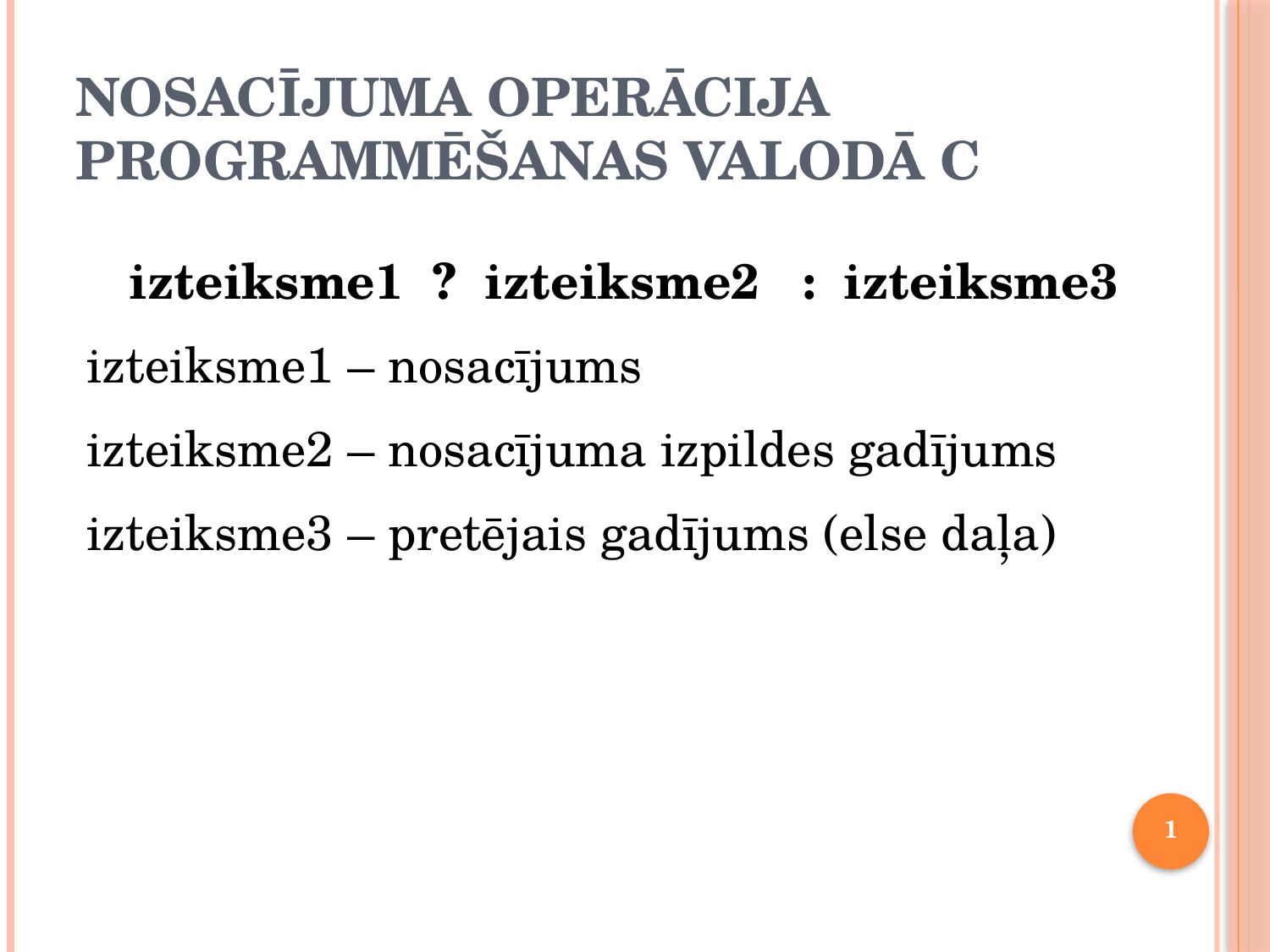

# Nosacījuma operācija programmēšanas valodā C
izteiksme1  ?  izteiksme2   :  izteiksme3
izteiksme1 – nosacījums
izteiksme2 – nosacījuma izpildes gadījums
izteiksme3 – pretējais gadījums (else daļa)
1